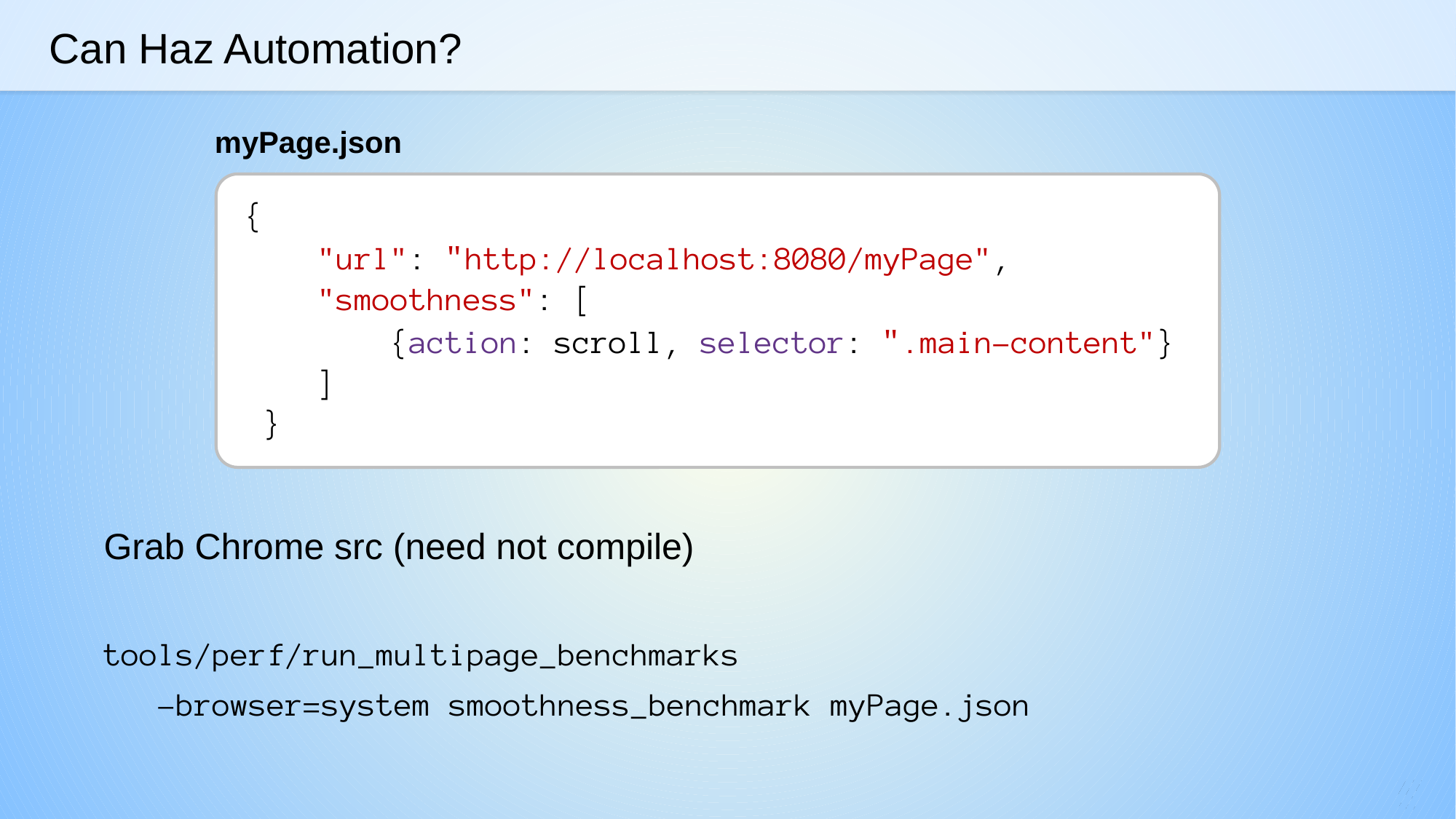

# Can Haz Automation?
myPage.json

{
    "url": "http://localhost:8080/myPage",
    "smoothness": [
        {action: scroll, selector: ".main-content"}
    ]
 }

Grab Chrome src (need not compile)

tools/perf/run_multipage_benchmarks
   –browser=system smoothness_benchmark myPage.json